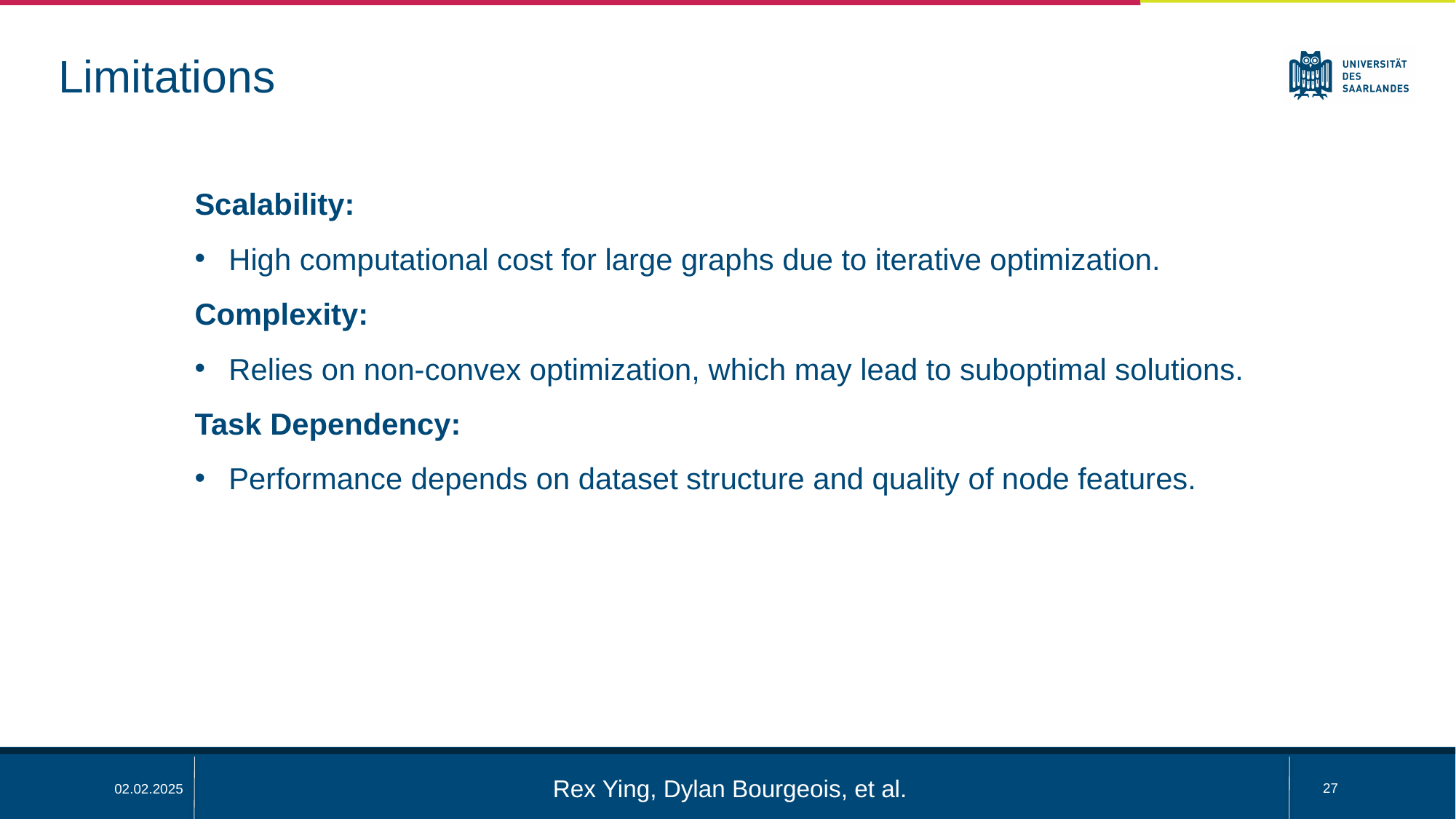

Limitations
Scalability:
High computational cost for large graphs due to iterative optimization.
Complexity:
Relies on non-convex optimization, which may lead to suboptimal solutions.
Task Dependency:
Performance depends on dataset structure and quality of node features.

Rex Ying, Dylan Bourgeois, et al.
27
02.02.2025